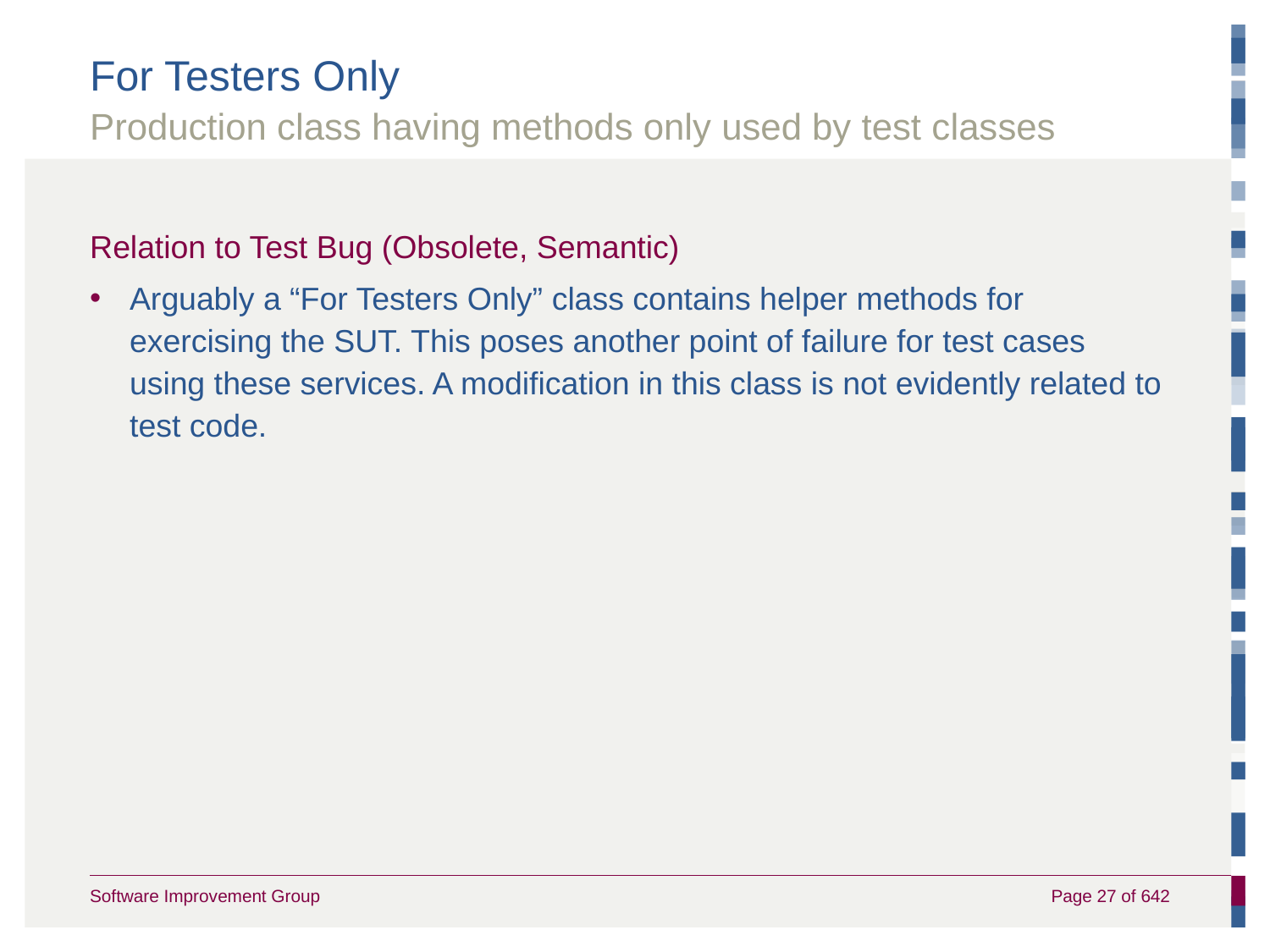

# For Testers Only
Production class having methods only used by test classes

Relation to Test Bug (Obsolete, Semantic)
Arguably a “For Testers Only” class contains helper methods for exercising the SUT. This poses another point of failure for test cases using these services. A modification in this class is not evidently related to test code.

Page 27 of 642